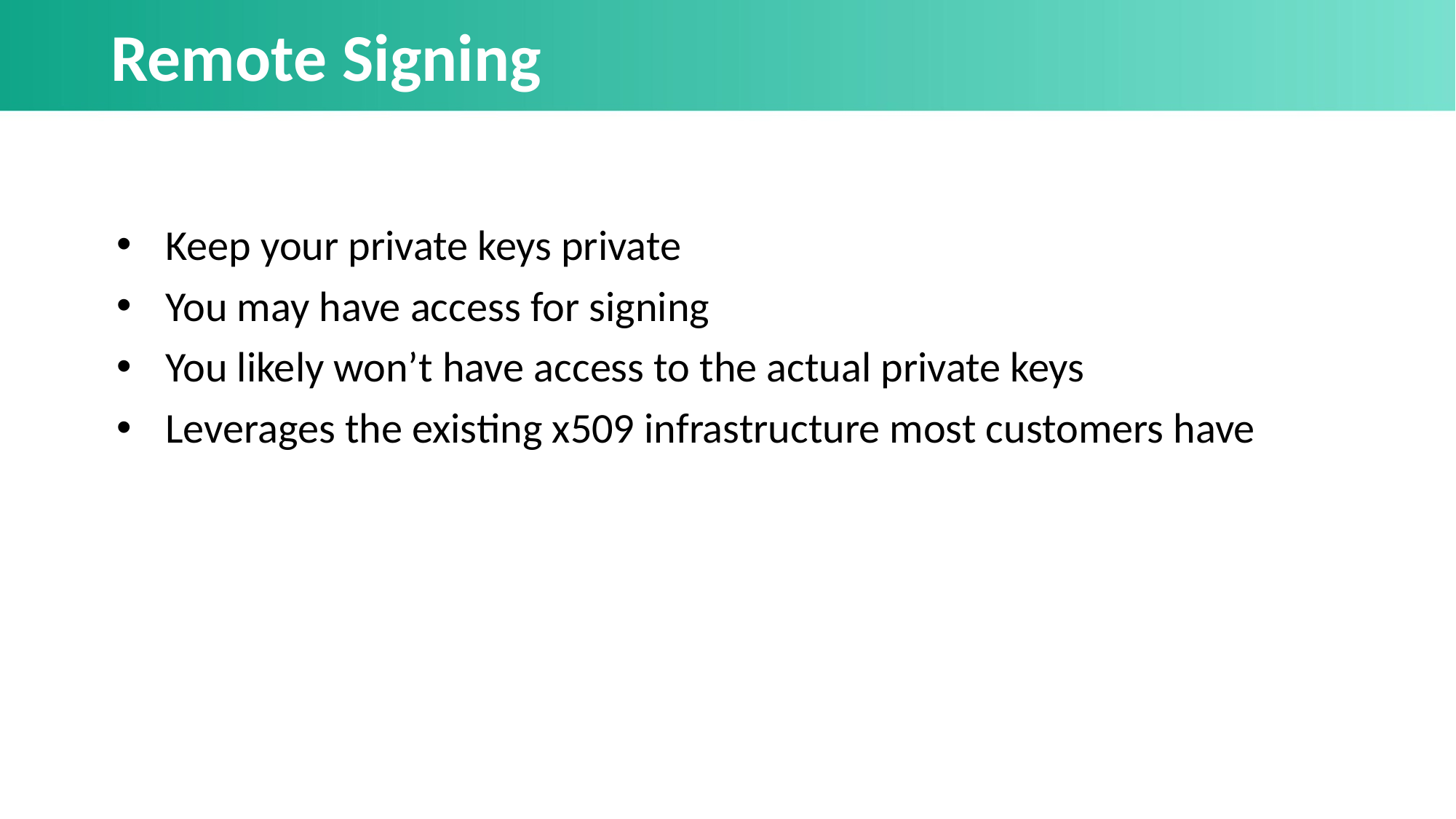

# Remote Signing
Keep your private keys private
You may have access for signing
You likely won’t have access to the actual private keys
Leverages the existing x509 infrastructure most customers have